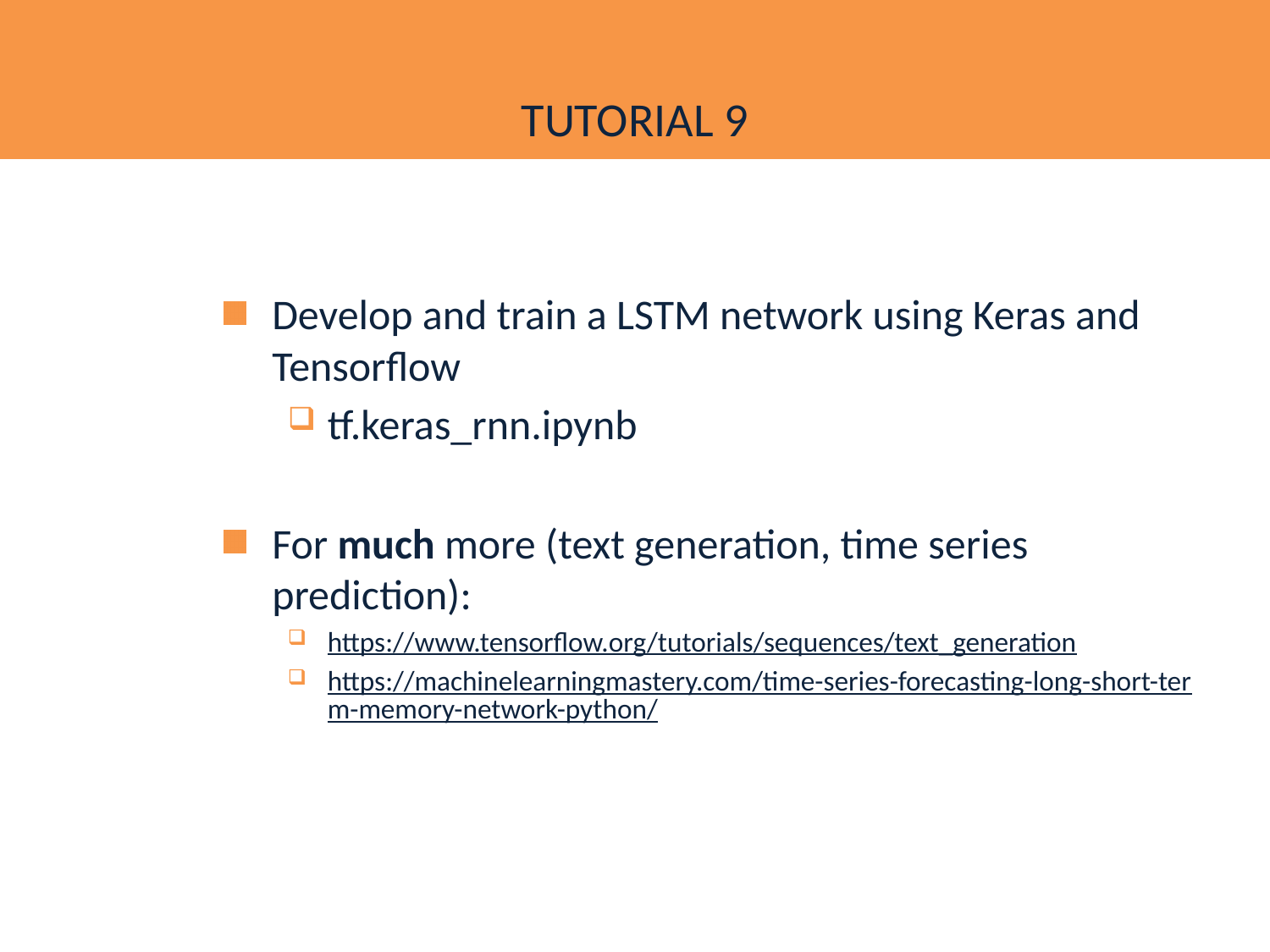

# TUTORIAL 9

Develop and train a LSTM network using Keras and Tensorflow
tf.keras_rnn.ipynb

For much more (text generation, time series prediction):
https://www.tensorflow.org/tutorials/sequences/text_generation
https://machinelearningmastery.com/time-series-forecasting-long-short-term-memory-network-python/